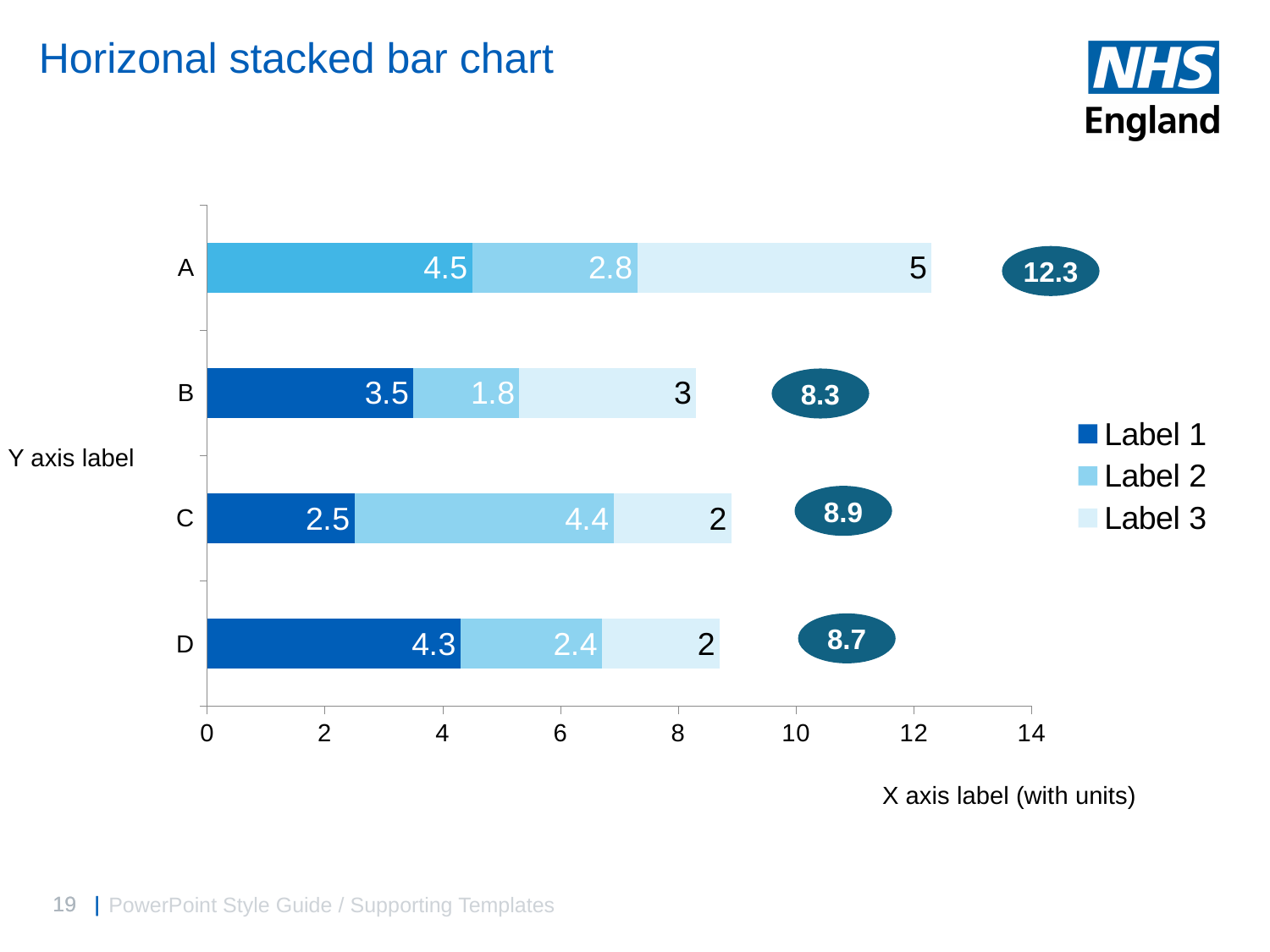

# Horizonal stacked bar chart

### Chart

| Category | Label 1 | Label 2 | Label 3 |
|---|---|---|---|
| D | 4.3 | 2.4 | 2.0 |
| C | 2.5 | 4.4 | 2.0 |
| B | 3.5 | 1.8 | 3.0 |
| A | 4.5 | 2.8 | 5.0 |
12.3
8.3
Y axis label
8.9
8.7
X axis label (with units)
PowerPoint Style Guide / Supporting Templates